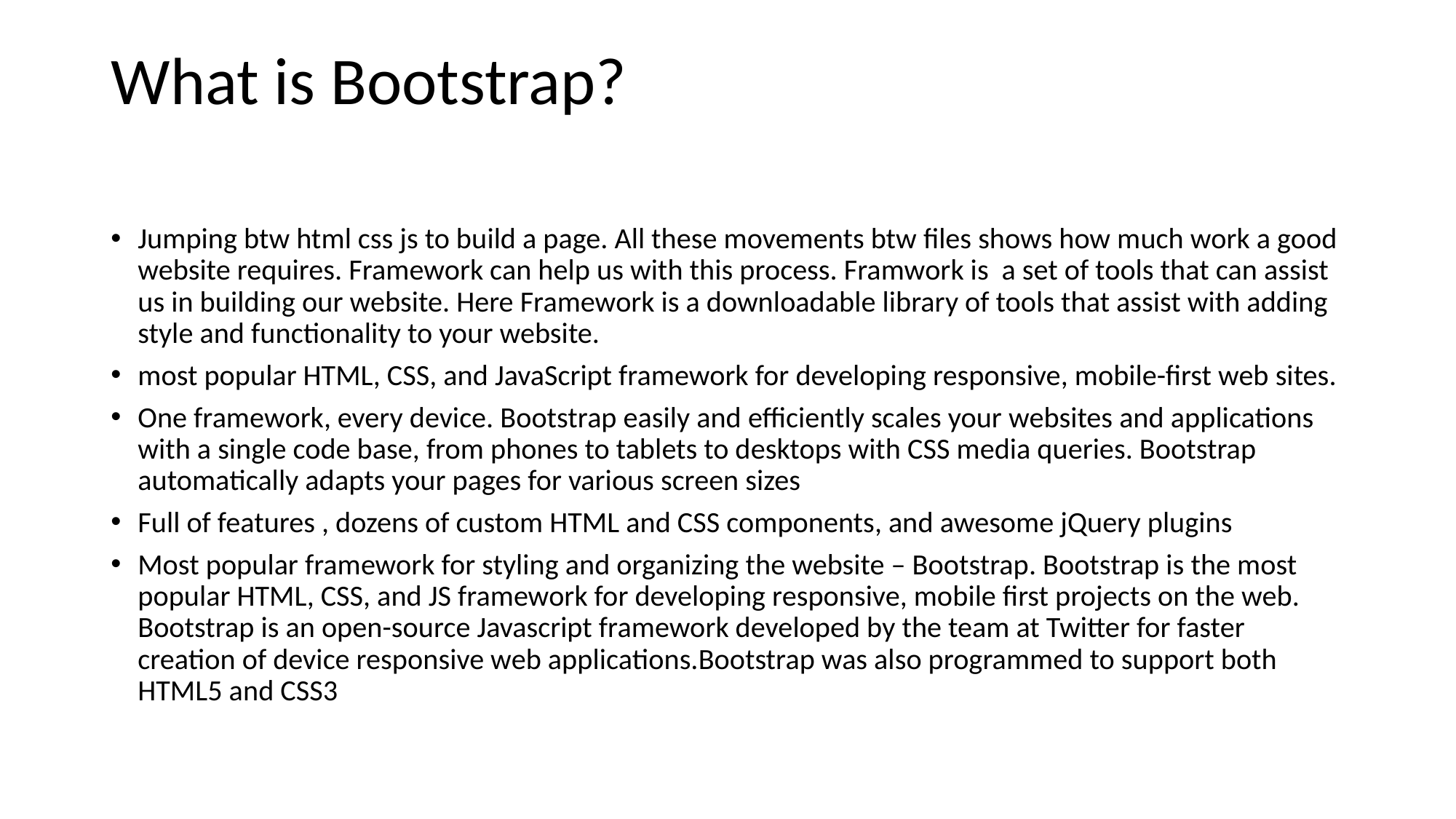

# What is Bootstrap?
Jumping btw html css js to build a page. All these movements btw files shows how much work a good website requires. Framework can help us with this process. Framwork is  a set of tools that can assist us in building our website. Here Framework is a downloadable library of tools that assist with adding style and functionality to your website.
most popular HTML, CSS, and JavaScript framework for developing responsive, mobile-first web sites.
One framework, every device. Bootstrap easily and efficiently scales your websites and applications with a single code base, from phones to tablets to desktops with CSS media queries. Bootstrap automatically adapts your pages for various screen sizes
Full of features , dozens of custom HTML and CSS components, and awesome jQuery plugins
Most popular framework for styling and organizing the website – Bootstrap. Bootstrap is the most popular HTML, CSS, and JS framework for developing responsive, mobile first projects on the web. Bootstrap is an open-source Javascript framework developed by the team at Twitter for faster creation of device responsive web applications.Bootstrap was also programmed to support both HTML5 and CSS3